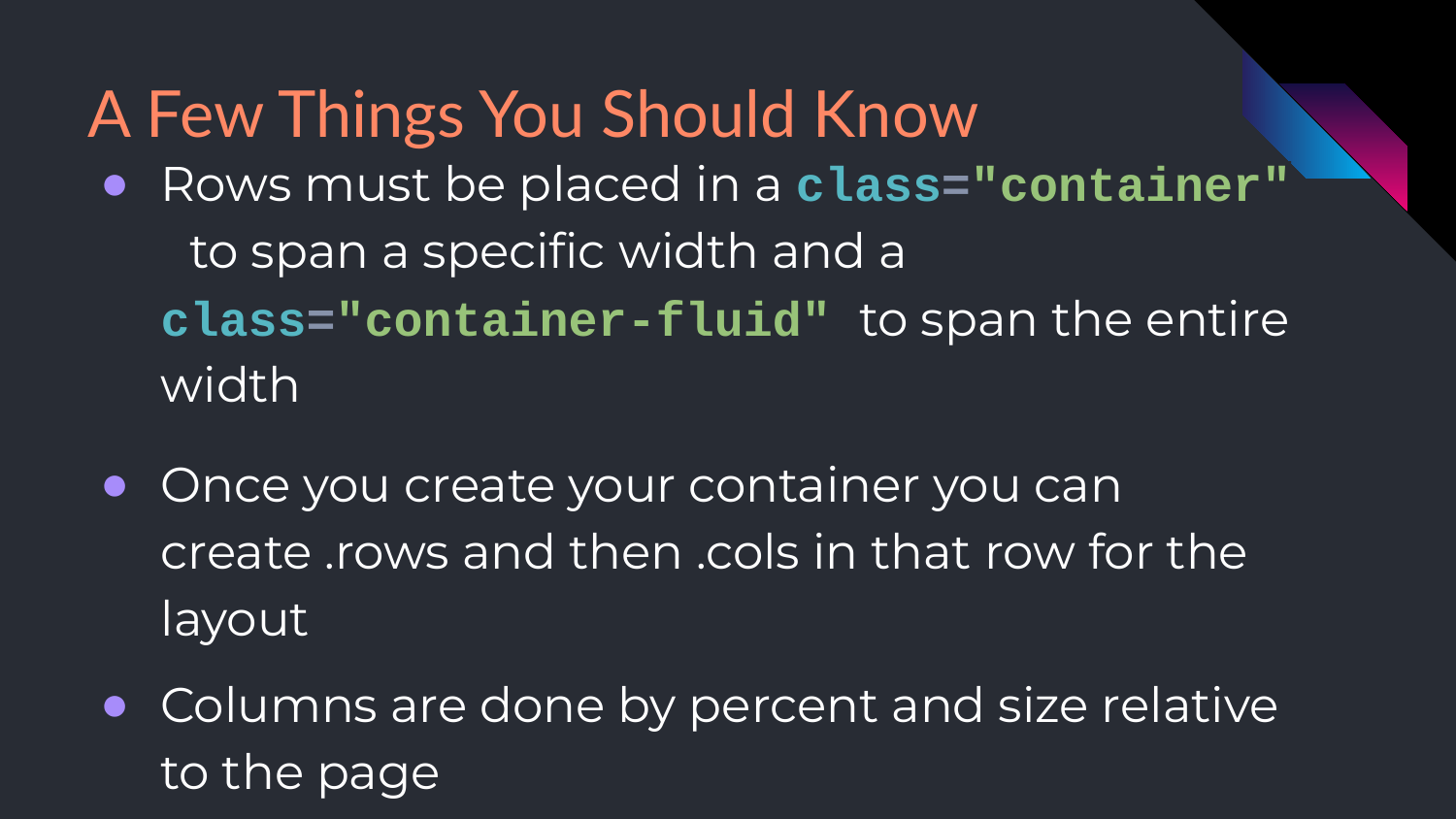

# A Few Things You Should Know
Rows must be placed in a class="container"  to span a specific width and a class="container-fluid" to span the entire width
Once you create your container you can create .rows and then .cols in that row for the layout
Columns are done by percent and size relative to the page